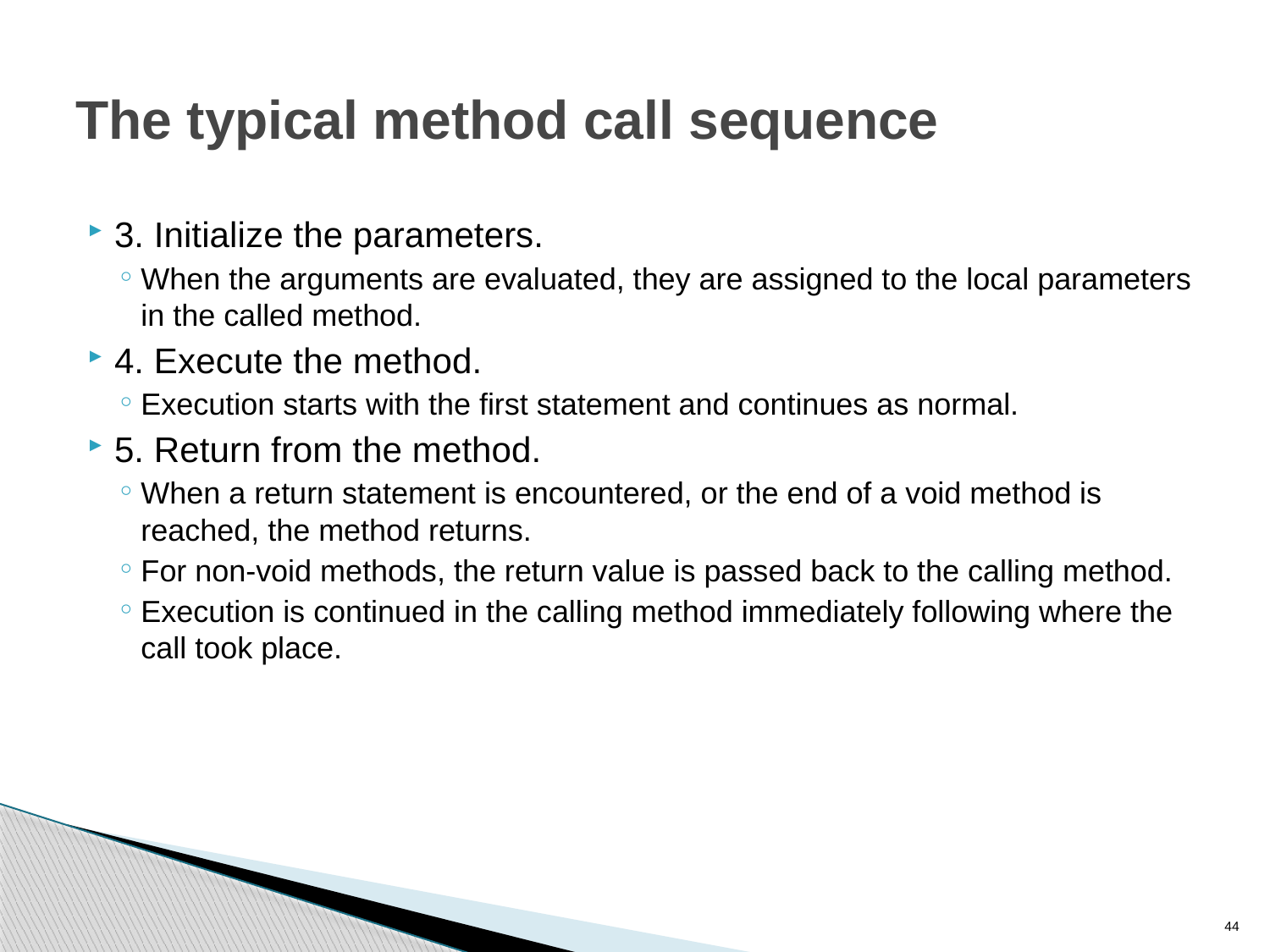

# The typical method call sequence
3. Initialize the parameters.
When the arguments are evaluated, they are assigned to the local parameters in the called method.
4. Execute the method.
Execution starts with the first statement and continues as normal.
5. Return from the method.
When a return statement is encountered, or the end of a void method is reached, the method returns.
For non-void methods, the return value is passed back to the calling method.
Execution is continued in the calling method immediately following where the call took place.

44